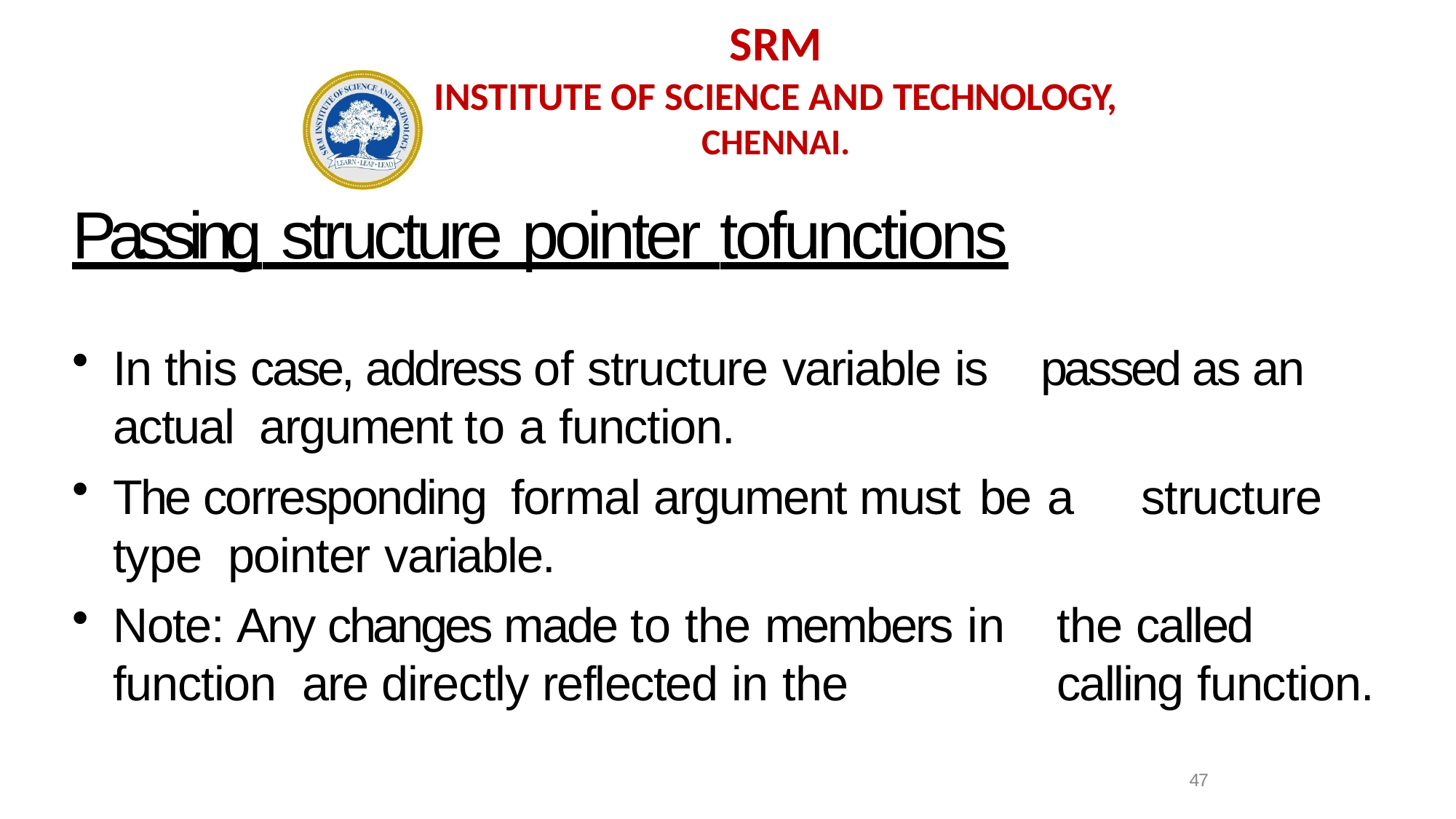

SRM
INSTITUTE OF SCIENCE AND TECHNOLOGY,
CHENNAI.

Passing structure pointer tofunctions

In this case, address of structure variable is	passed as an actual  argument to a function.
The corresponding  formal argument must be a	structure type  pointer variable.
Note: Any changes made to the members in	the called function  are directly reflected in the	calling function.
47